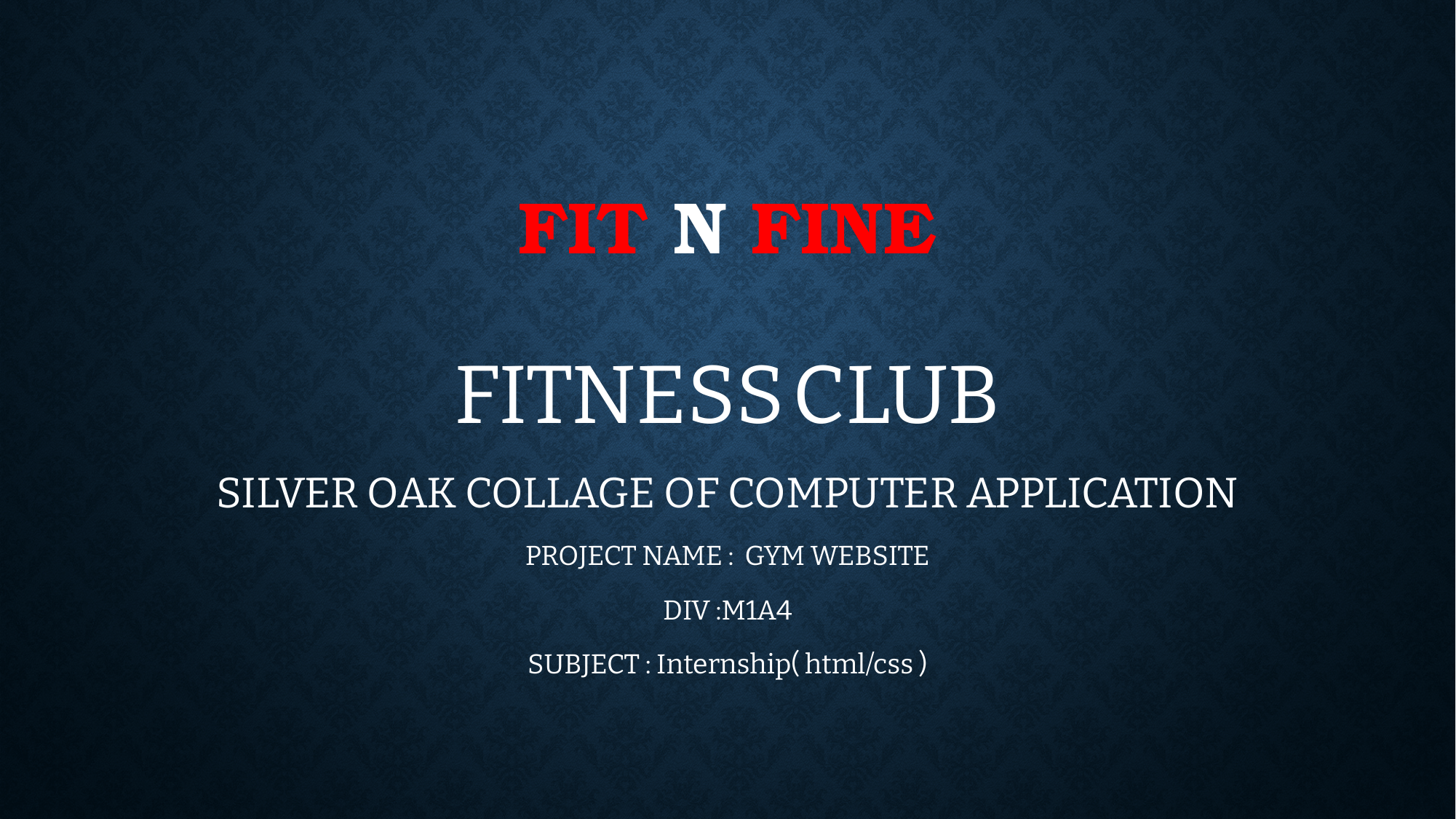

# FIT N FINE
FITNESS CLUB
SILVER OAK COLLAGE OF COMPUTER APPLICATION
PROJECT NAME :  GYM WEBSITE
DIV :M1A4
SUBJECT : Internship( html/css )